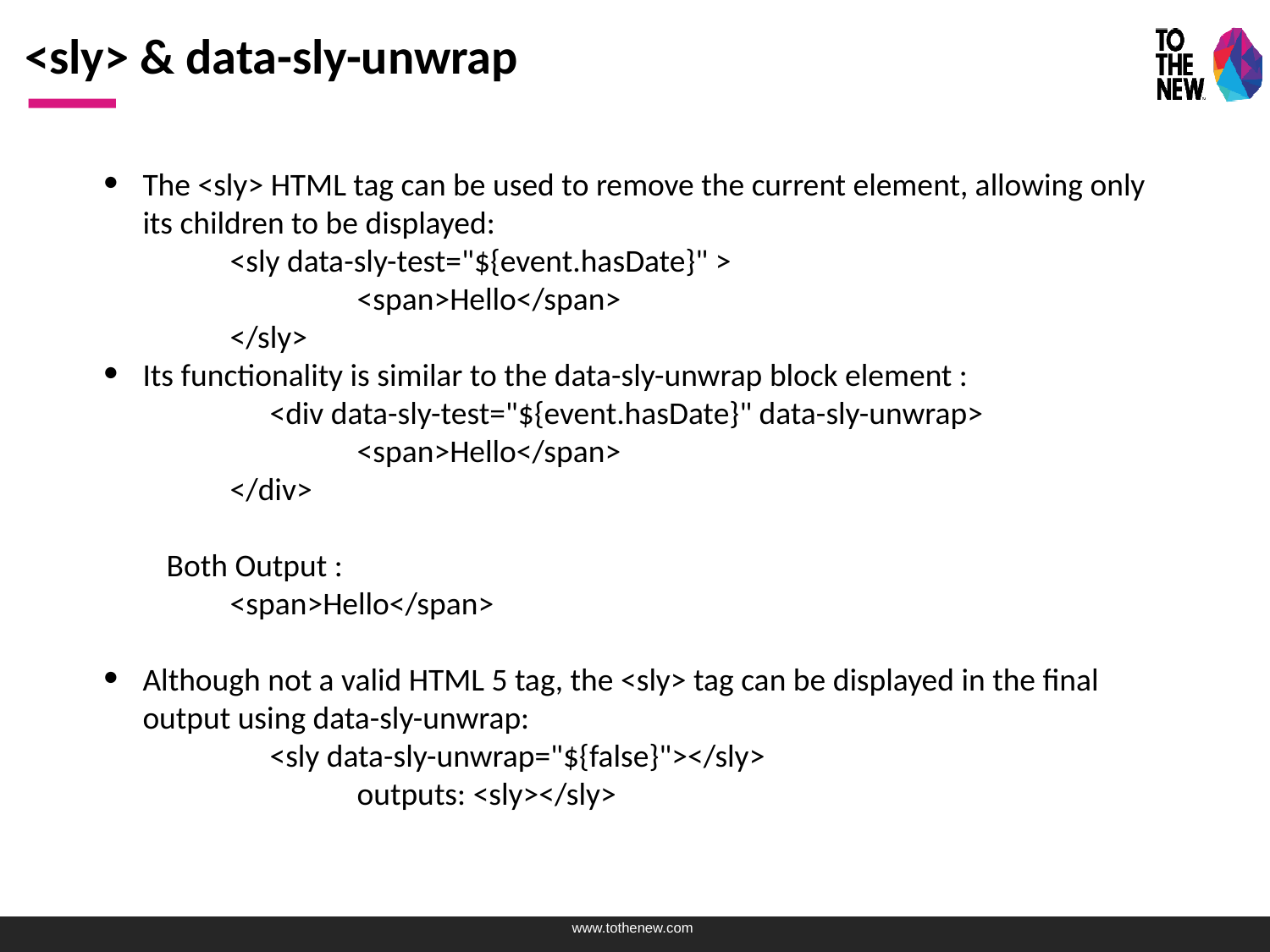

# <sly> & data-sly-unwrap

The <sly> HTML tag can be used to remove the current element, allowing only its children to be displayed:
	<sly data-sly-test="${event.hasDate}" >
   		<span>Hello</span>
	</sly>
Its functionality is similar to the data-sly-unwrap block element :
	<div data-sly-test="${event.hasDate}" data-sly-unwrap>
   		<span>Hello</span>
	</div>
Both Output :
	<span>Hello</span>
Although not a valid HTML 5 tag, the <sly> tag can be displayed in the final output using data-sly-unwrap:
	<sly data-sly-unwrap="${false}"></sly>
		outputs: <sly></sly>